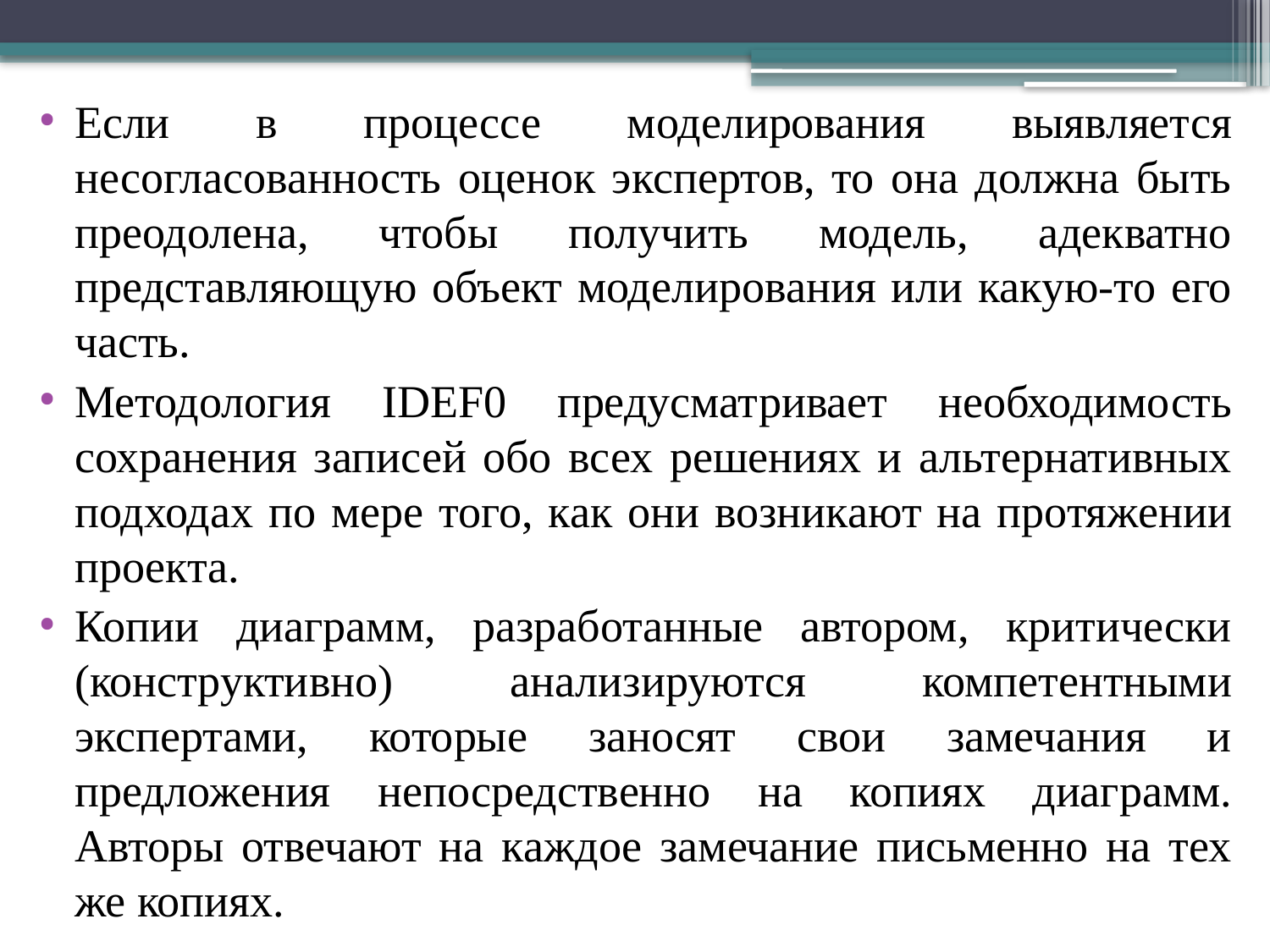

Если в процессе моделирования выявляется несогласованность оценок экспертов, то она должна быть преодолена, чтобы получить модель, адекватно представляющую объект моделирования или какую-то его часть.
Методология IDEF0 предусматривает необходимость сохранения записей обо всех решениях и альтернативных подходах по мере того, как они возникают на протяжении проекта.
Копии диаграмм, разработанные автором, критически (конструктивно) анализируются компетентными экспертами, которые заносят свои замечания и предложения непосредственно на копиях диаграмм. Авторы отвечают на каждое замечание письменно на тех же копиях.